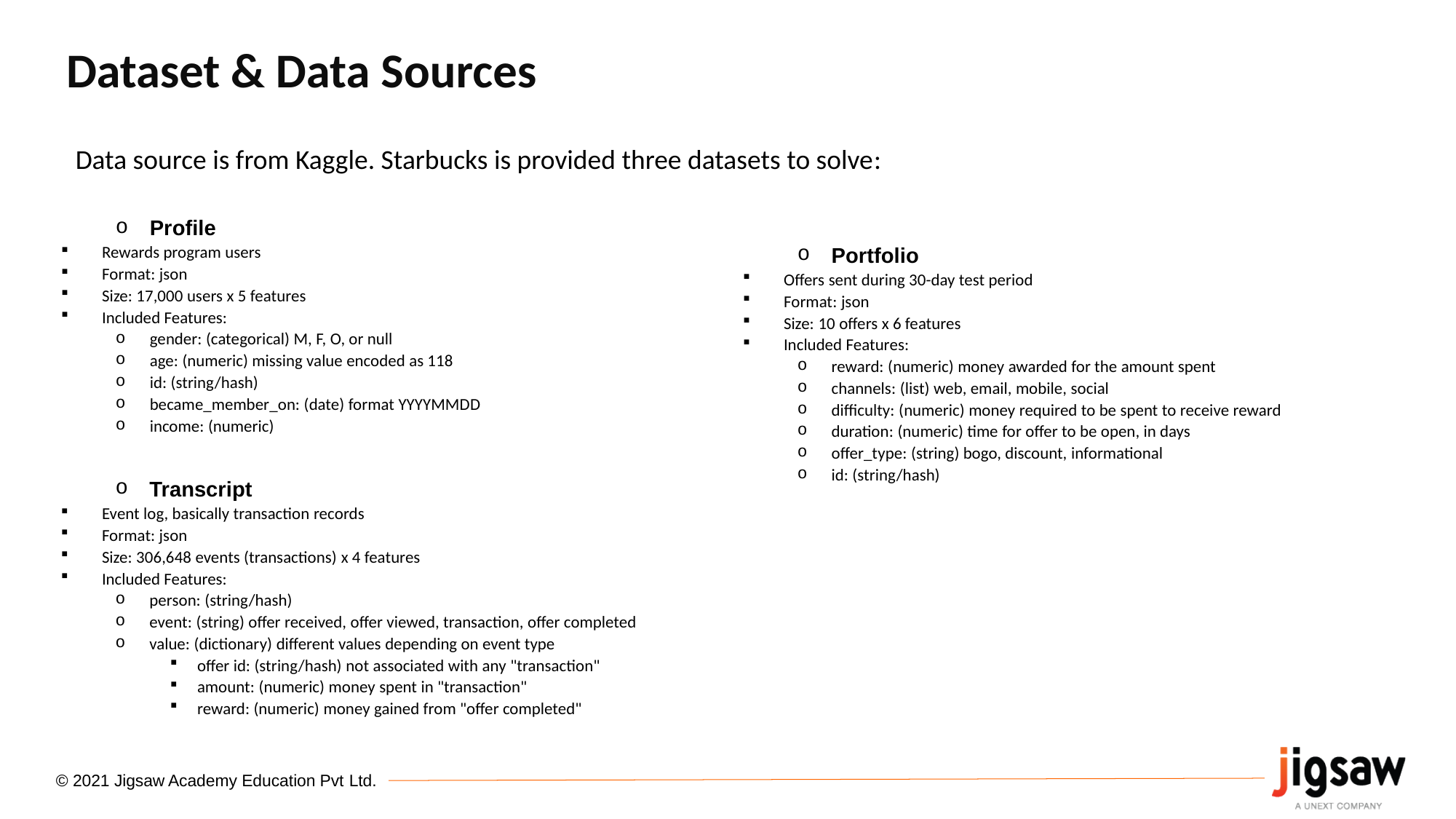

# Dataset & Data Sources
Data source is from Kaggle. Starbucks is provided three datasets to solve:
Profile
Rewards program users
Format: json
Size: 17,000 users x 5 features
Included Features:
gender: (categorical) M, F, O, or null
age: (numeric) missing value encoded as 118
id: (string/hash)
became_member_on: (date) format YYYYMMDD
income: (numeric)
Portfolio
Offers sent during 30-day test period
Format: json
Size: 10 offers x 6 features
Included Features:
reward: (numeric) money awarded for the amount spent
channels: (list) web, email, mobile, social
difficulty: (numeric) money required to be spent to receive reward
duration: (numeric) time for offer to be open, in days
offer_type: (string) bogo, discount, informational
id: (string/hash)

Transcript
Event log, basically transaction records
Format: json
Size: 306,648 events (transactions) x 4 features
Included Features:
person: (string/hash)
event: (string) offer received, offer viewed, transaction, offer completed
value: (dictionary) different values depending on event type
offer id: (string/hash) not associated with any "transaction"
amount: (numeric) money spent in "transaction"
reward: (numeric) money gained from "offer completed"
© 2021 Jigsaw Academy Education Pvt Ltd.